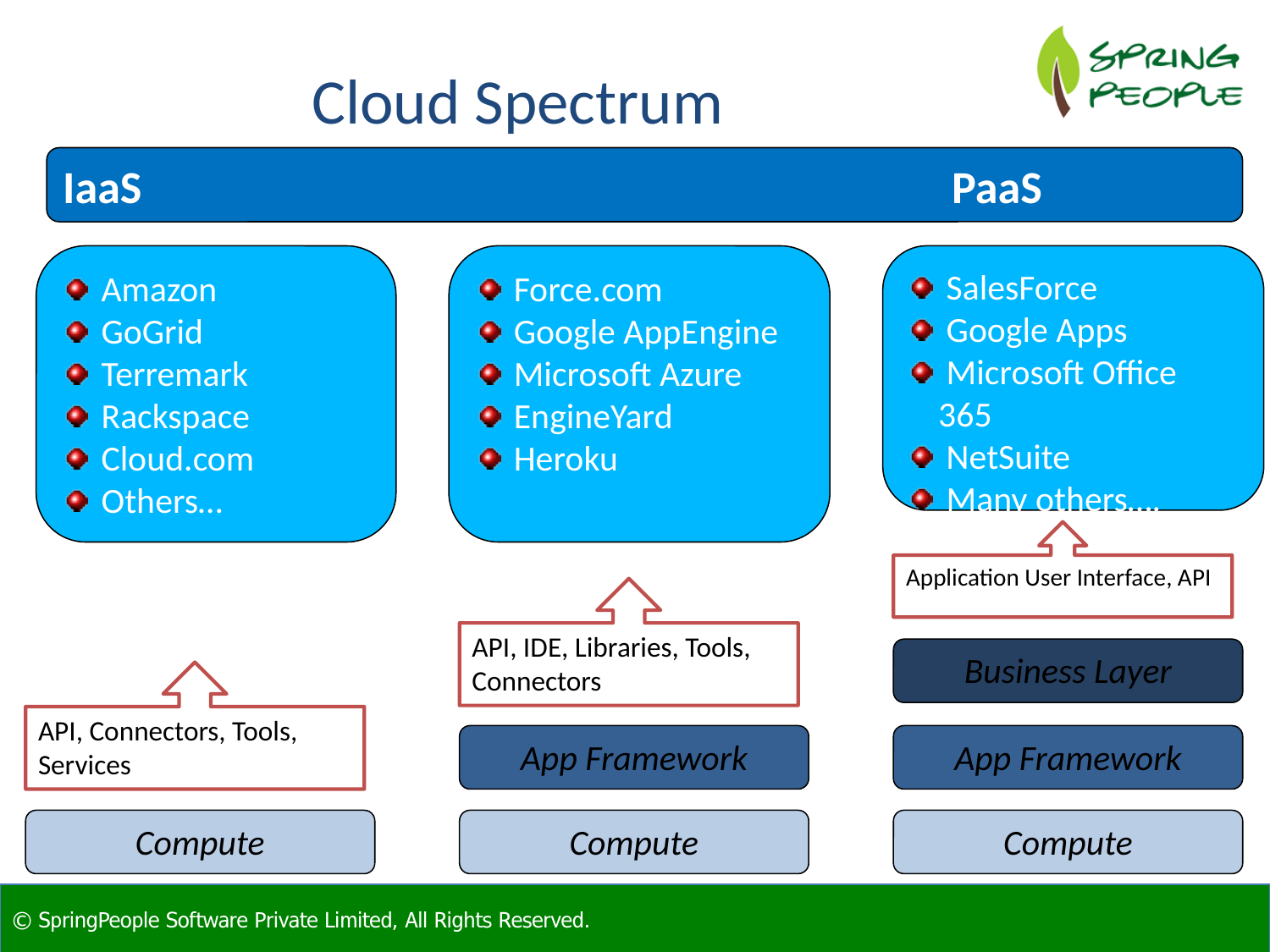

Cloud Spectrum
IaaS							PaaS							SaaS
 Amazon
 GoGrid
 Terremark
 Rackspace
 Cloud.com
 Others…
 Force.com
 Google AppEngine
 Microsoft Azure
 EngineYard
 Heroku
 SalesForce
 Google Apps
 Microsoft Office 365
 NetSuite
 Many others….
Application User Interface, API
API, IDE, Libraries, Tools, Connectors
Business Layer
API, Connectors, Tools, Services
App Framework
App Framework
Compute
Compute
Compute